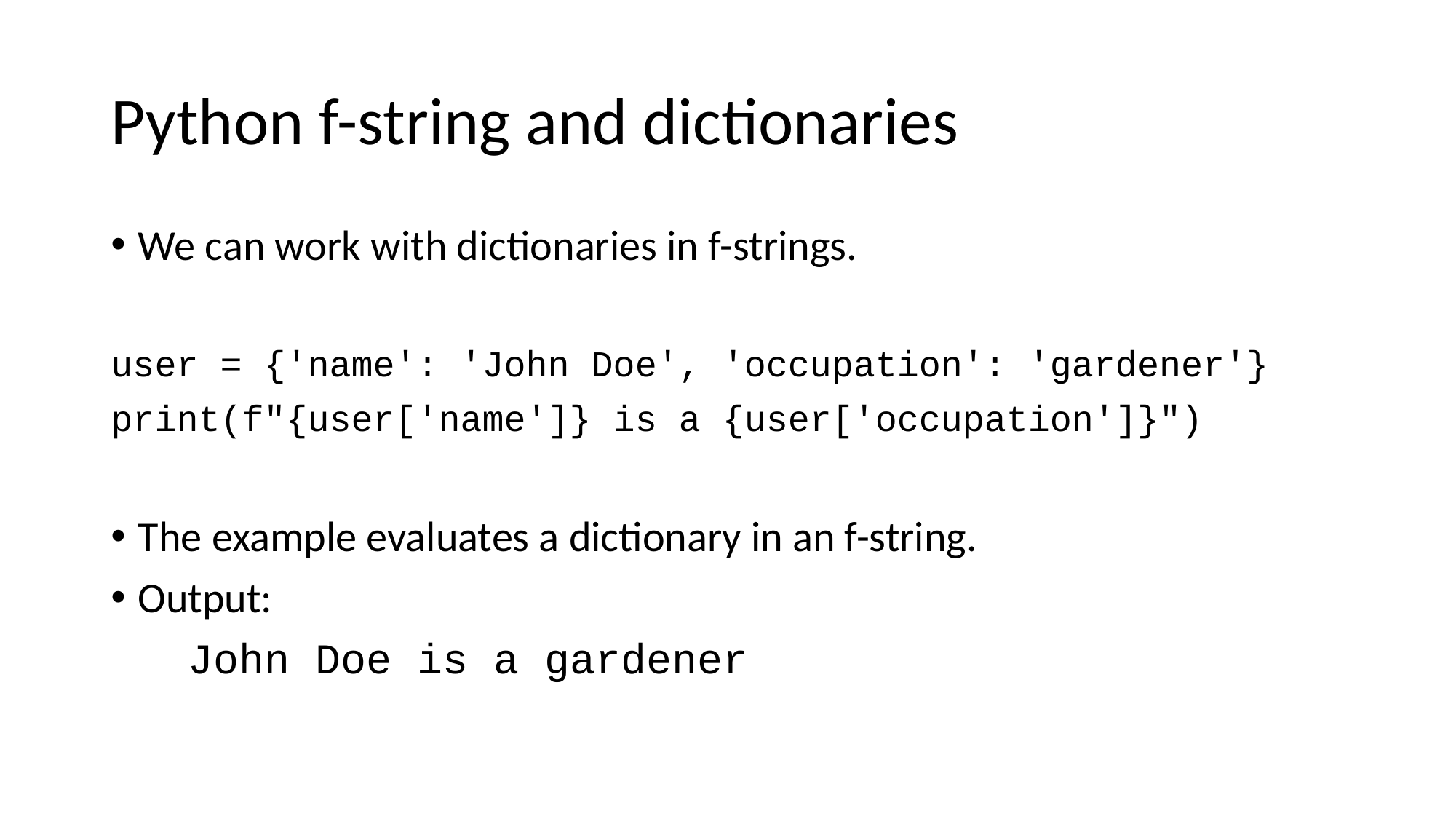

# Python f-string and dictionaries
We can work with dictionaries in f-strings.

user = {'name': 'John Doe', 'occupation': 'gardener'}
print(f"{user['name']} is a {user['occupation']}")

The example evaluates a dictionary in an f-string.
Output:
        John Doe is a gardener